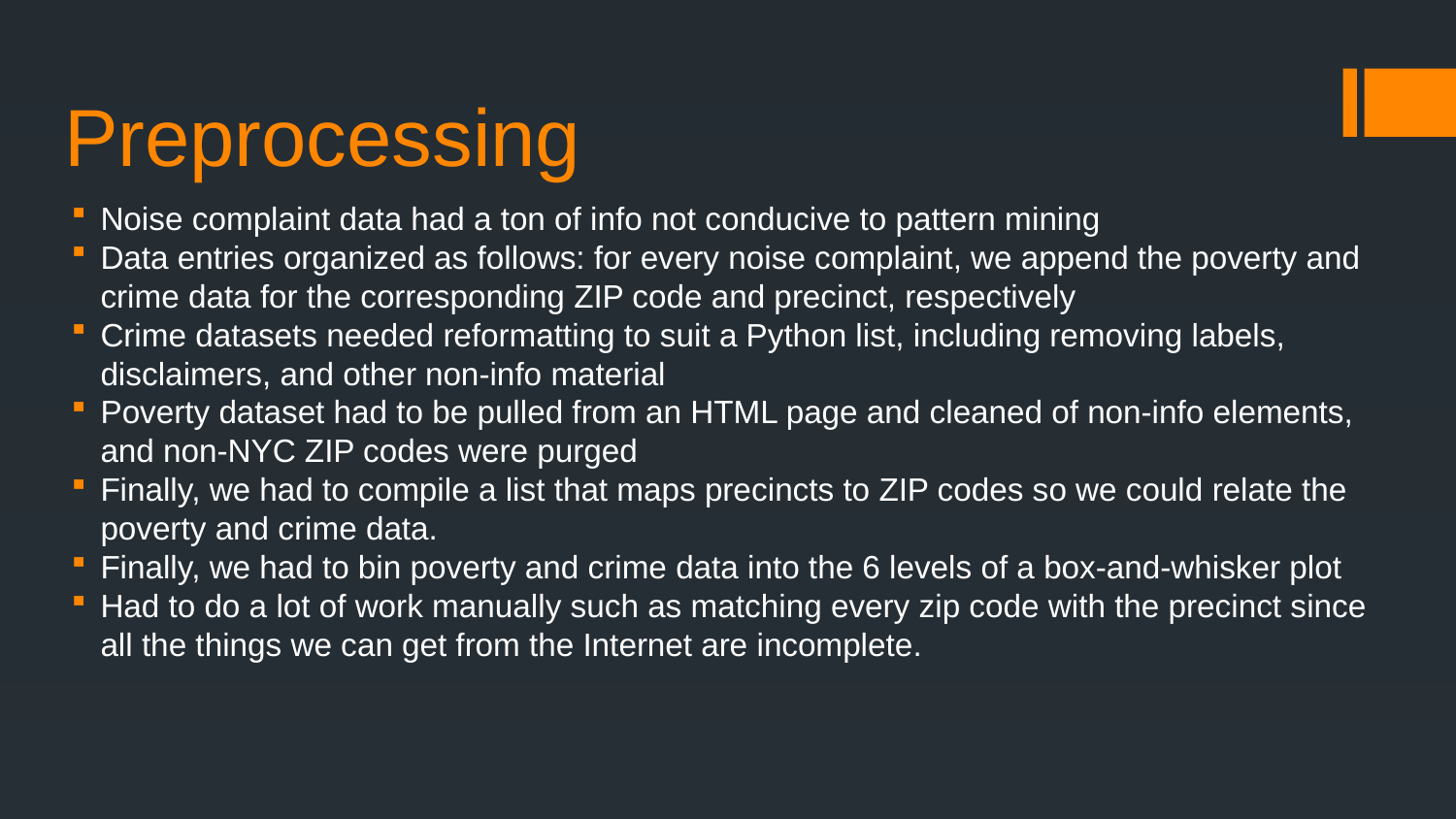

# Preprocessing
Noise complaint data had a ton of info not conducive to pattern mining
Data entries organized as follows: for every noise complaint, we append the poverty and crime data for the corresponding ZIP code and precinct, respectively
Crime datasets needed reformatting to suit a Python list, including removing labels, disclaimers, and other non-info material
Poverty dataset had to be pulled from an HTML page and cleaned of non-info elements, and non-NYC ZIP codes were purged
Finally, we had to compile a list that maps precincts to ZIP codes so we could relate the poverty and crime data.
Finally, we had to bin poverty and crime data into the 6 levels of a box-and-whisker plot
Had to do a lot of work manually such as matching every zip code with the precinct since all the things we can get from the Internet are incomplete.